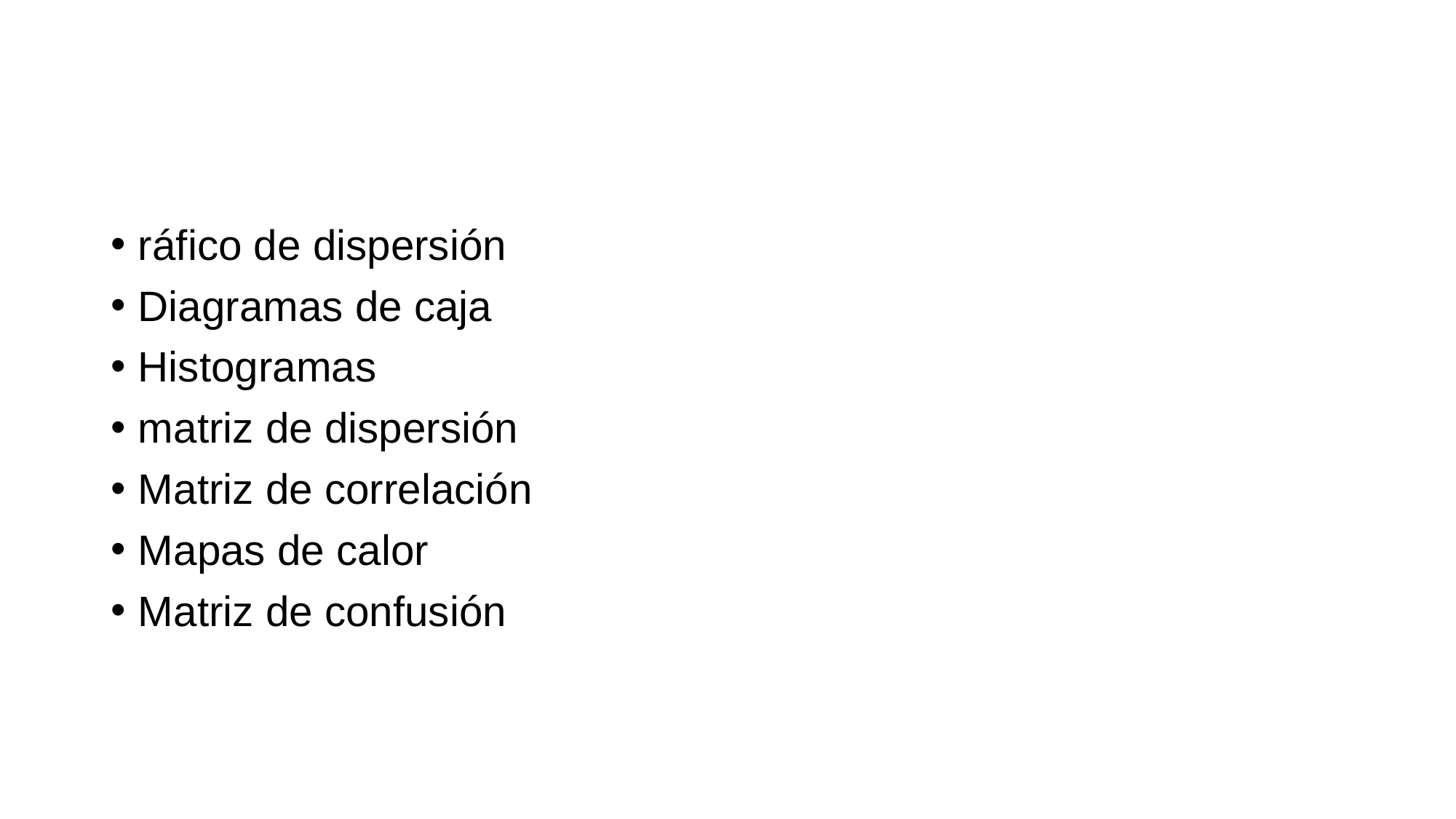

#
ráfico de dispersión
Diagramas de caja
Histogramas
matriz de dispersión
Matriz de correlación
Mapas de calor
Matriz de confusión